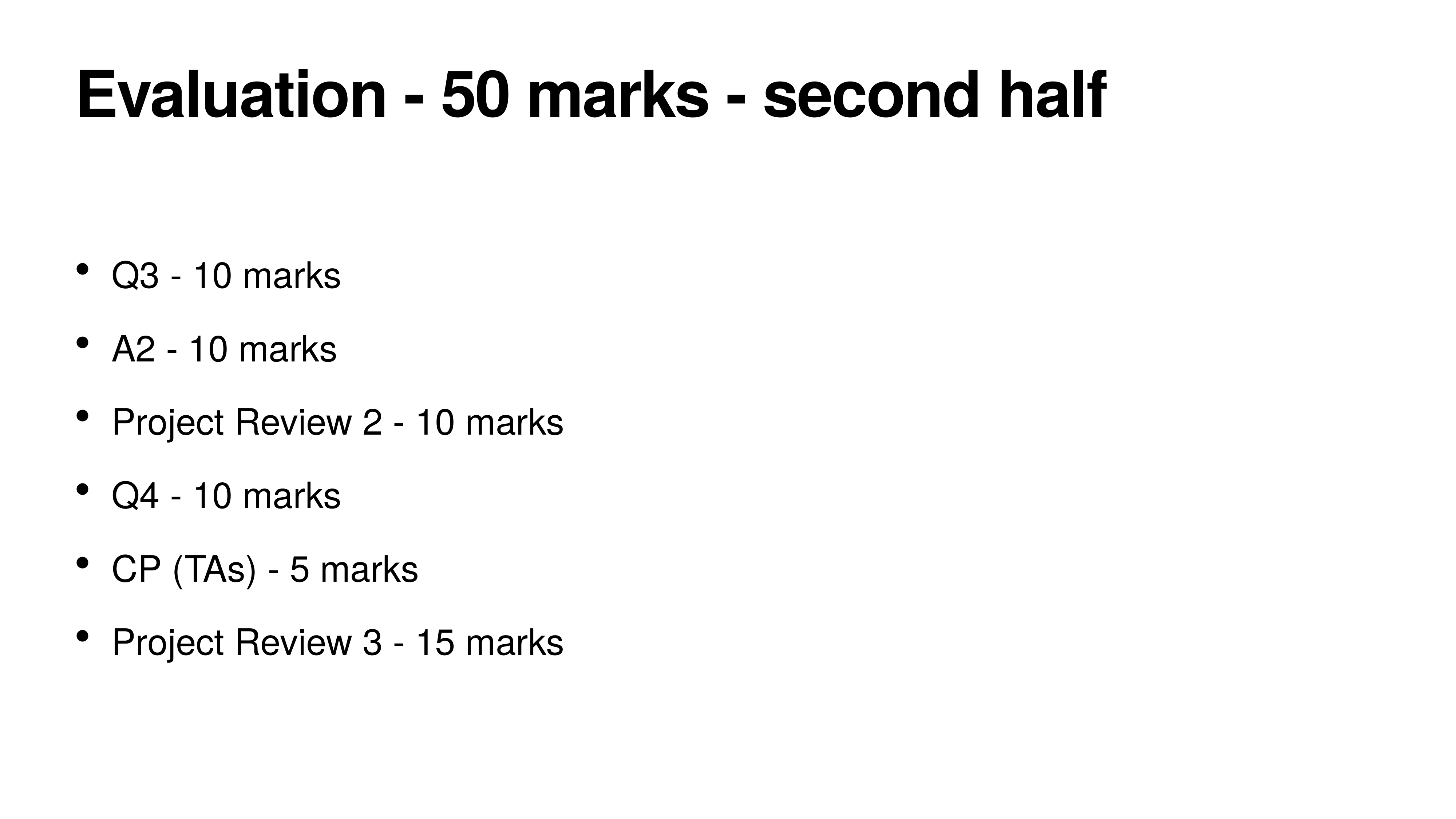

# Evaluation - 50 marks - second half

Q3 - 10 marks
A2 - 10 marks
Project Review 2 - 10 marks
Q4 - 10 marks
CP (TAs) - 5 marks
Project Review 3 - 15 marks